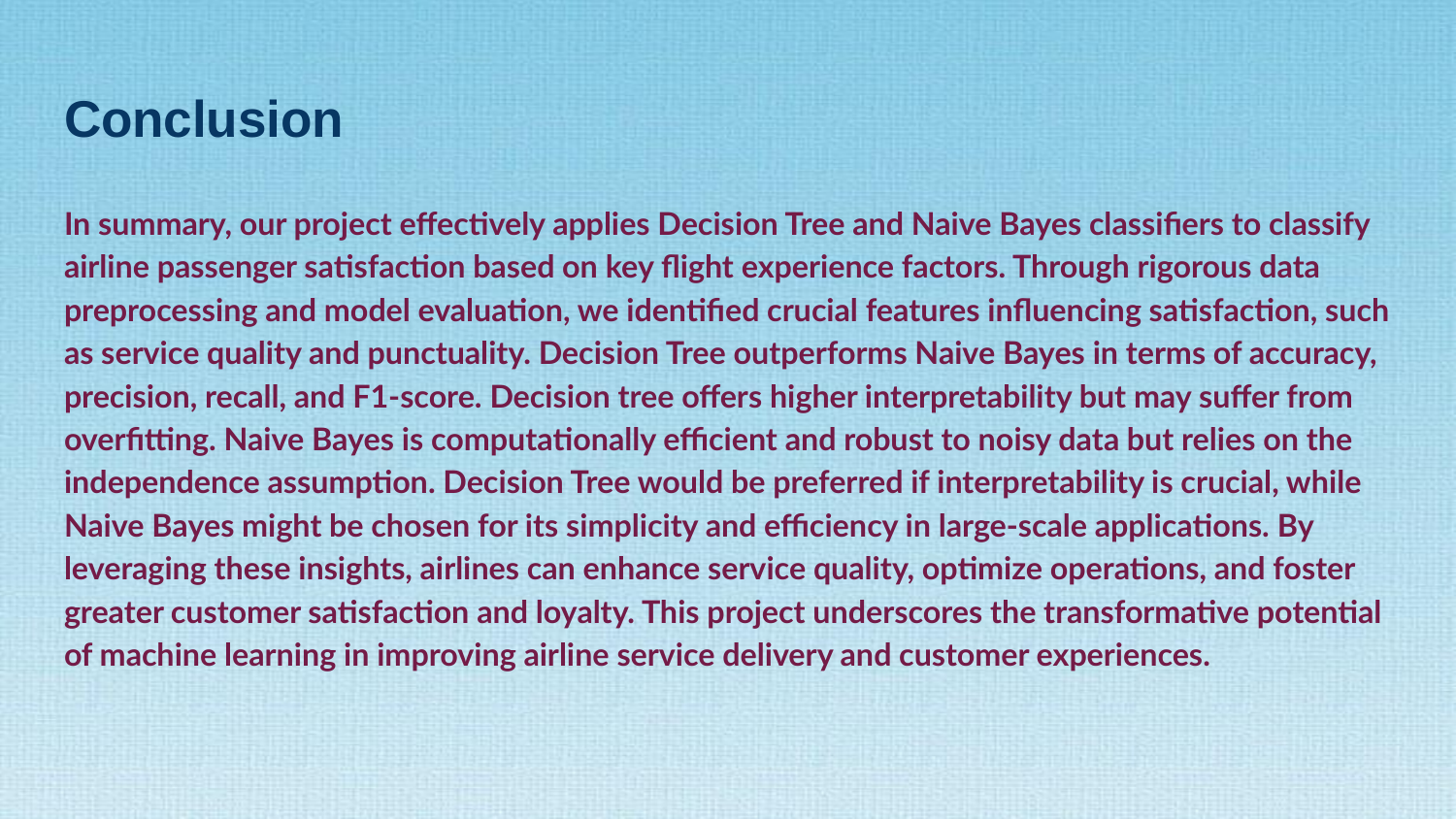

# Conclusion
In summary, our project effectively applies Decision Tree and Naive Bayes classifiers to classify airline passenger satisfaction based on key flight experience factors. Through rigorous data preprocessing and model evaluation, we identified crucial features influencing satisfaction, such as service quality and punctuality. Decision Tree outperforms Naive Bayes in terms of accuracy, precision, recall, and F1-score. Decision tree offers higher interpretability but may suffer from overfitting. Naive Bayes is computationally efficient and robust to noisy data but relies on the independence assumption. Decision Tree would be preferred if interpretability is crucial, while Naive Bayes might be chosen for its simplicity and efficiency in large-scale applications. By leveraging these insights, airlines can enhance service quality, optimize operations, and foster greater customer satisfaction and loyalty. This project underscores the transformative potential of machine learning in improving airline service delivery and customer experiences.